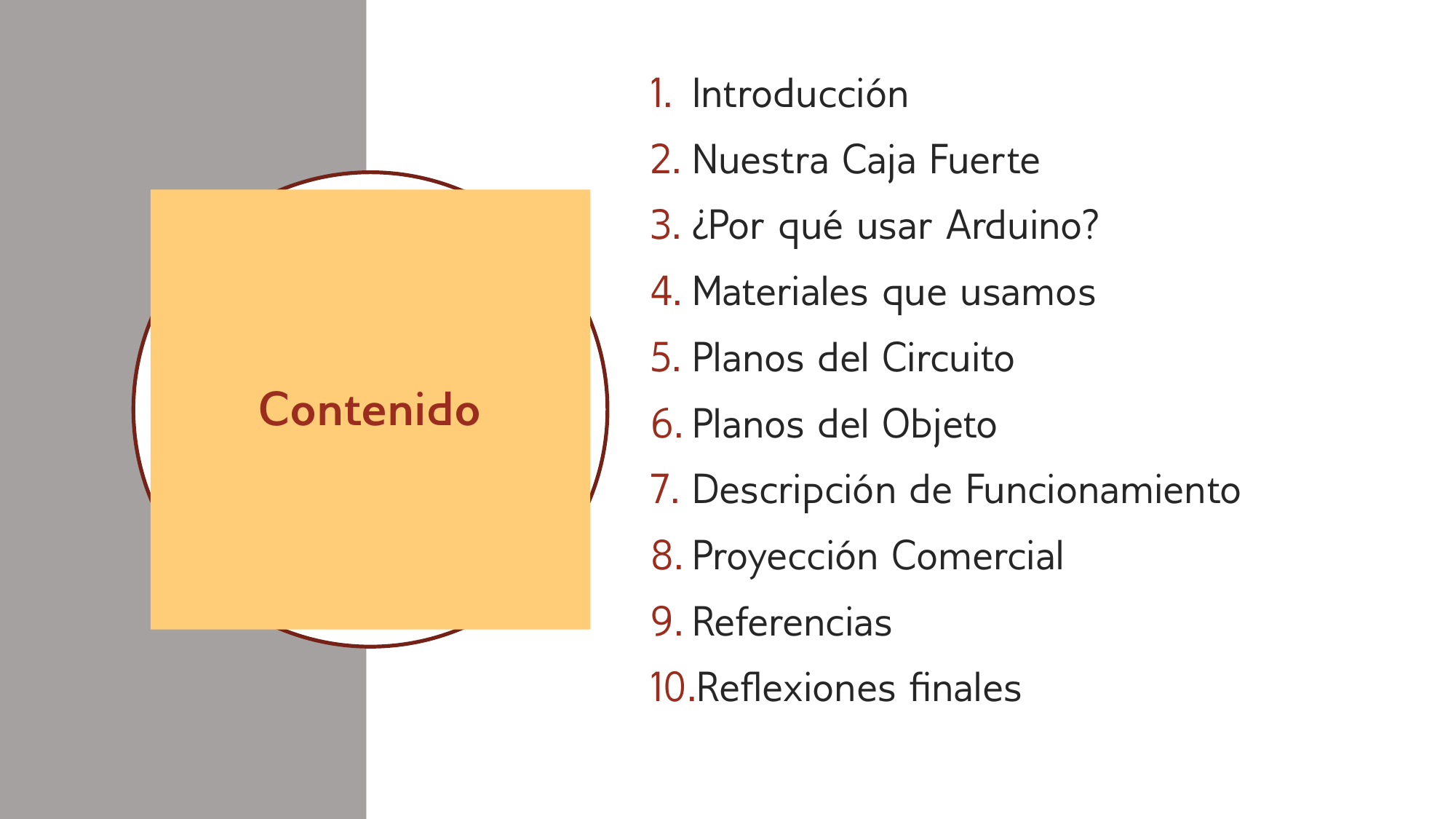

Introducción
Nuestra Caja Fuerte
¿Por qué usar Arduino?
Materiales que usamos
Planos del Circuito
Planos del Objeto
Descripción de Funcionamiento
Proyección Comercial
Referencias
Reflexiones finales

# Contenido